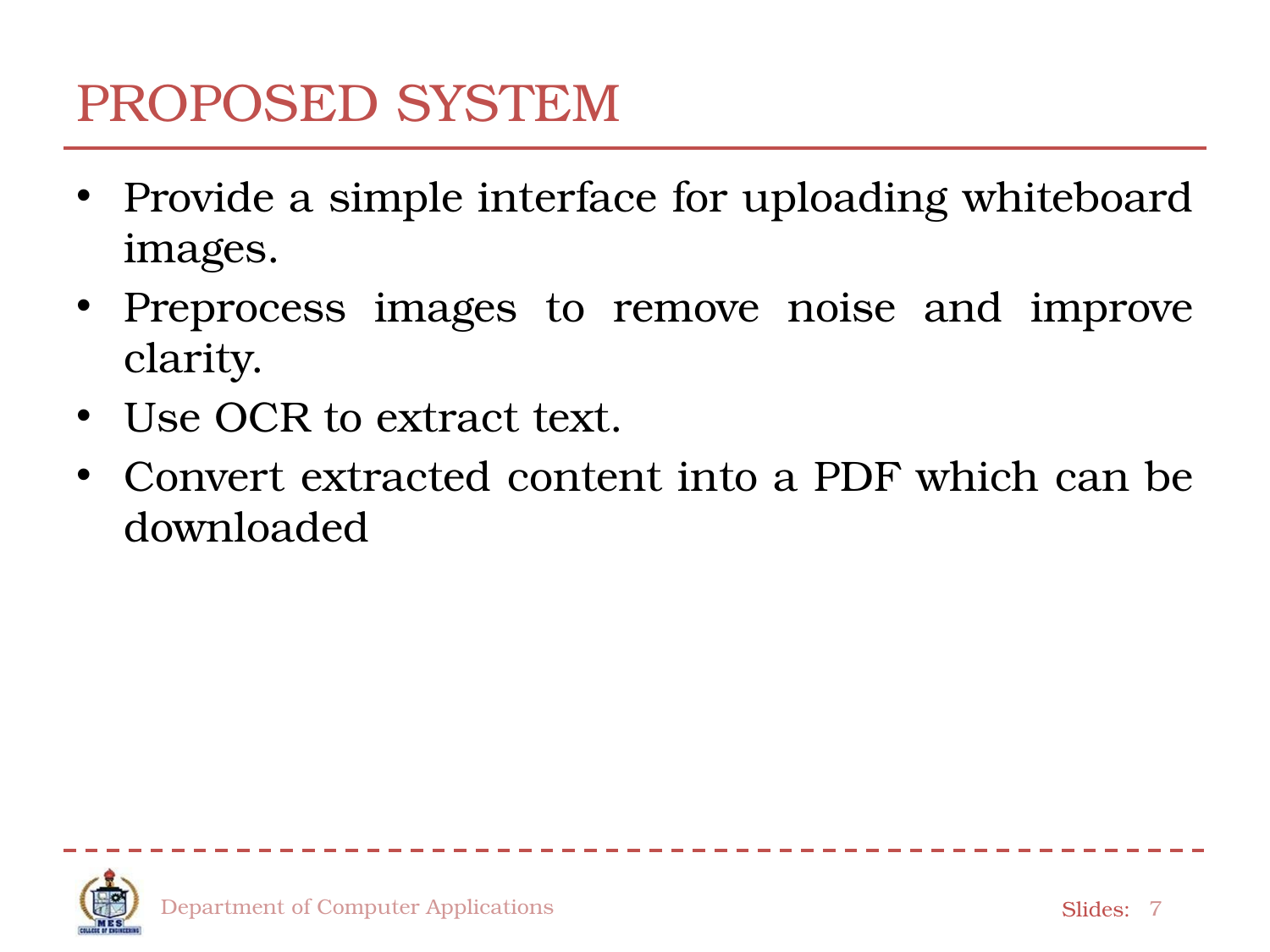

# PROPOSED SYSTEM
Provide a simple interface for uploading whiteboard images.
Preprocess images to remove noise and improve clarity.
Use OCR to extract text.
Convert extracted content into a PDF which can be downloaded
Department of Computer Applications
7